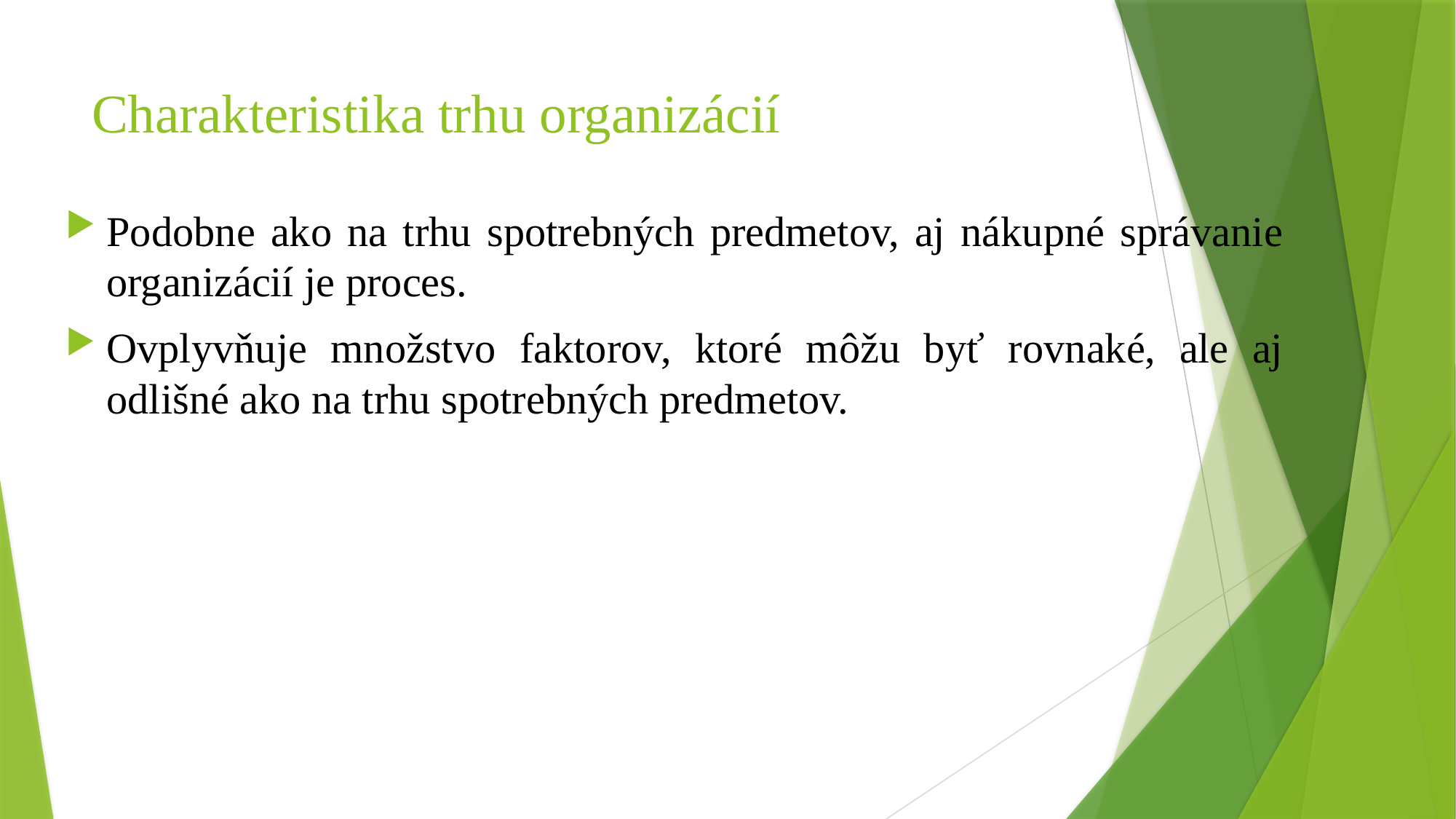

# Charakteristika trhu organizácií
Podobne ako na trhu spotrebných predmetov, aj nákupné správanie organizácií je proces.
Ovplyvňuje množstvo faktorov, ktoré môžu byť rovnaké, ale aj odlišné ako na trhu spotrebných predmetov.